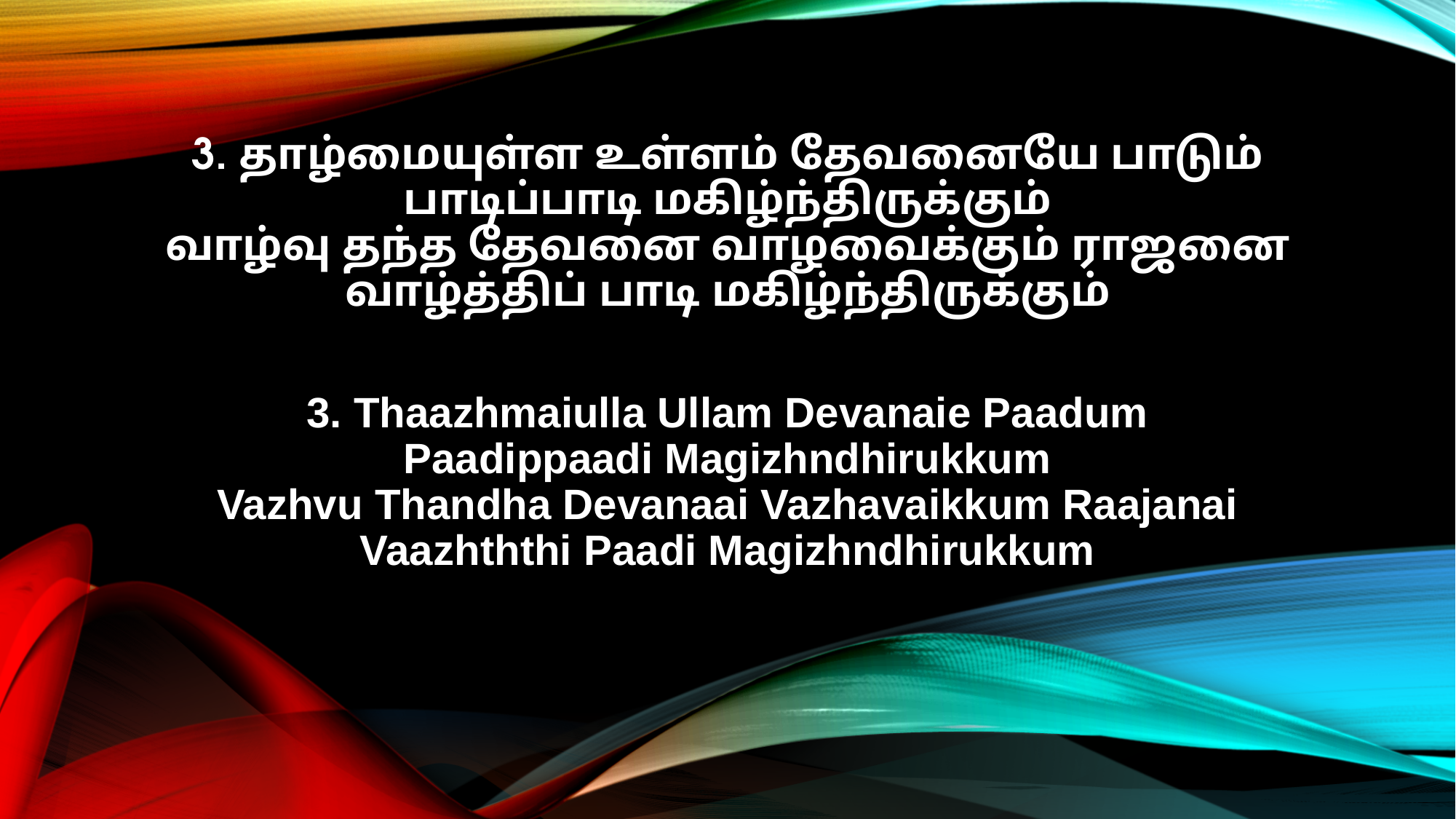

3. தாழ்மையுள்ள உள்ளம் தேவனையே பாடும்
பாடிப்பாடி மகிழ்ந்திருக்கும்
வாழ்வு தந்த தேவனை வாழவைக்கும் ராஜனை
வாழ்த்திப் பாடி மகிழ்ந்திருக்கும்

3. Thaazhmaiulla Ullam Devanaie Paadum
Paadippaadi Magizhndhirukkum
Vazhvu Thandha Devanaai Vazhavaikkum Raajanai
Vaazhththi Paadi Magizhndhirukkum